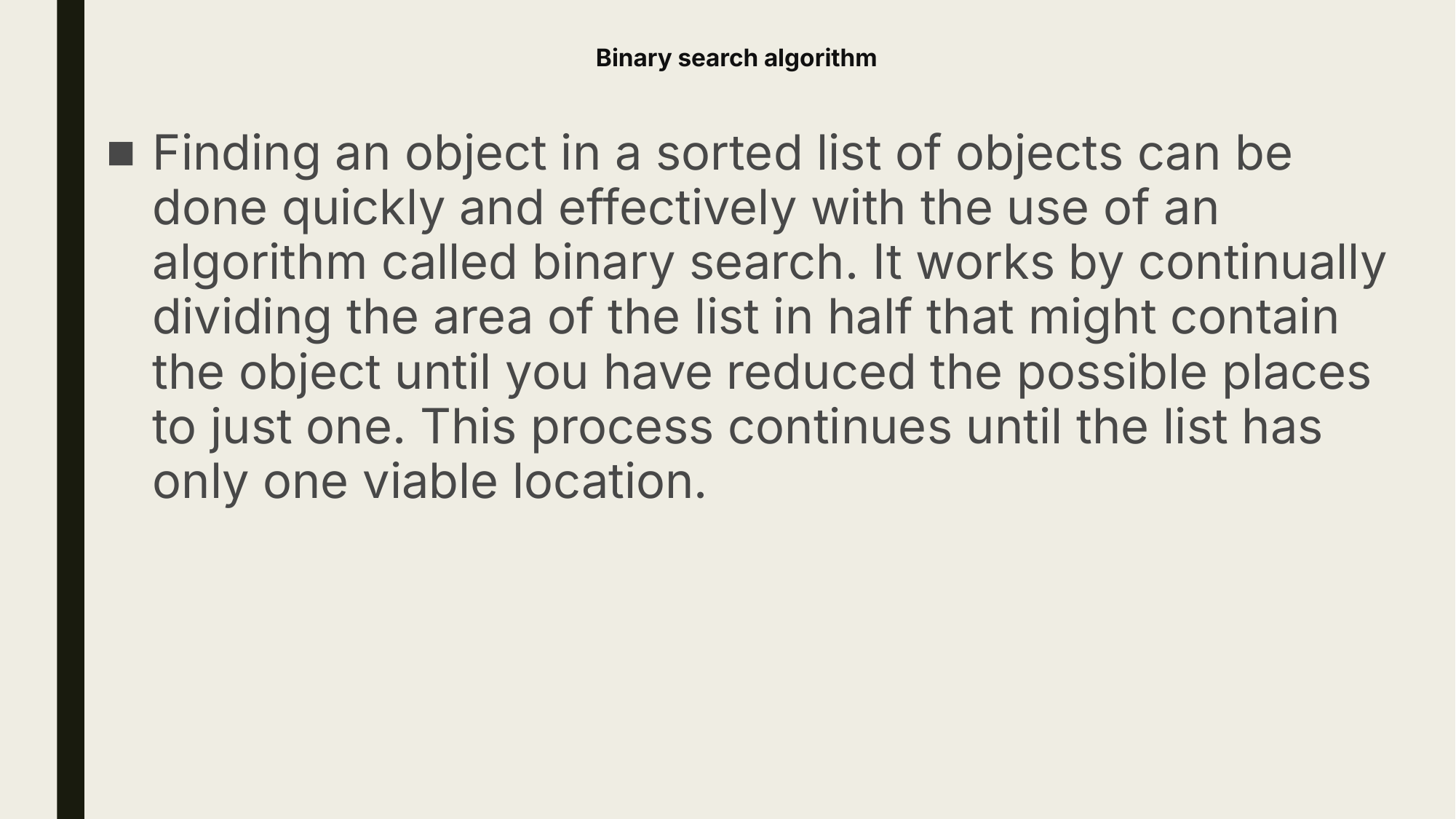

# Binary search algorithm
Finding an object in a sorted list of objects can be done quickly and effectively with the use of an algorithm called binary search. It works by continually dividing the area of the list in half that might contain the object until you have reduced the possible places to just one. This process continues until the list has only one viable location.